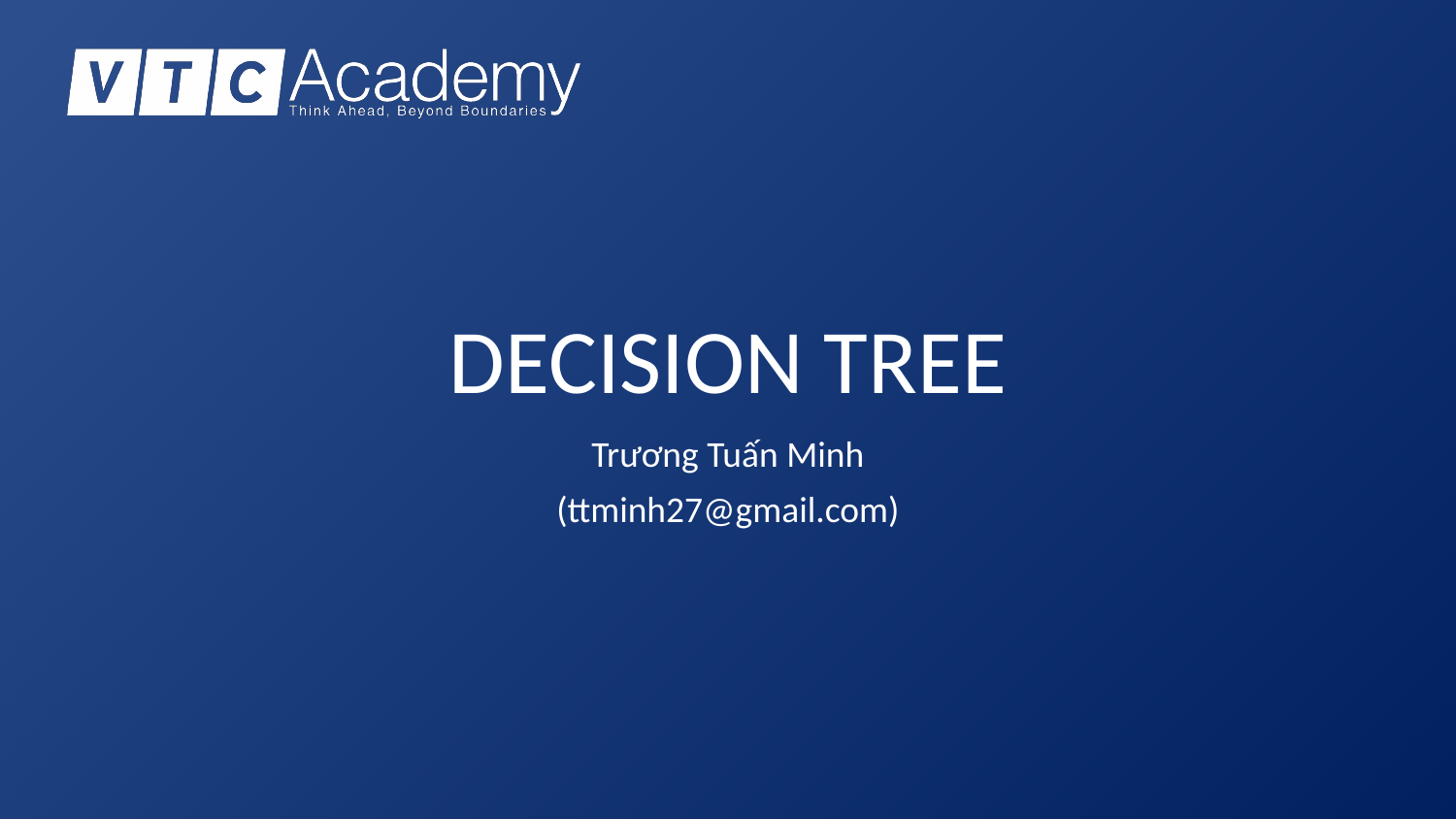

# DECISION TREE
Trương Tuấn Minh
(ttminh27@gmail.com)